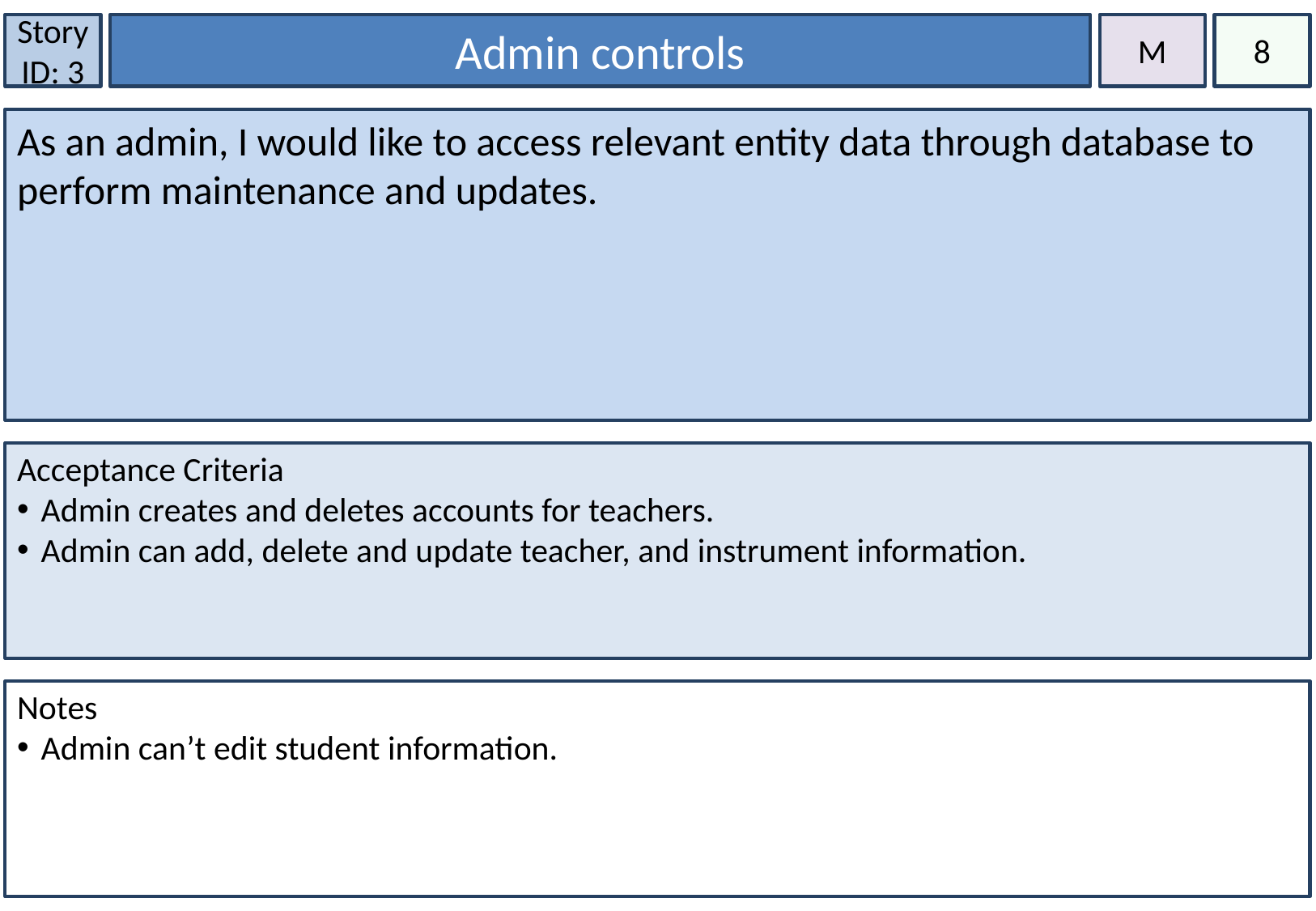

Story ID: 3
Admin controls
M
8
As an admin, I would like to access relevant entity data through database to perform maintenance and updates.
Acceptance Criteria
Admin creates and deletes accounts for teachers.
Admin can add, delete and update teacher, and instrument information.

Notes
Admin can’t edit student information.